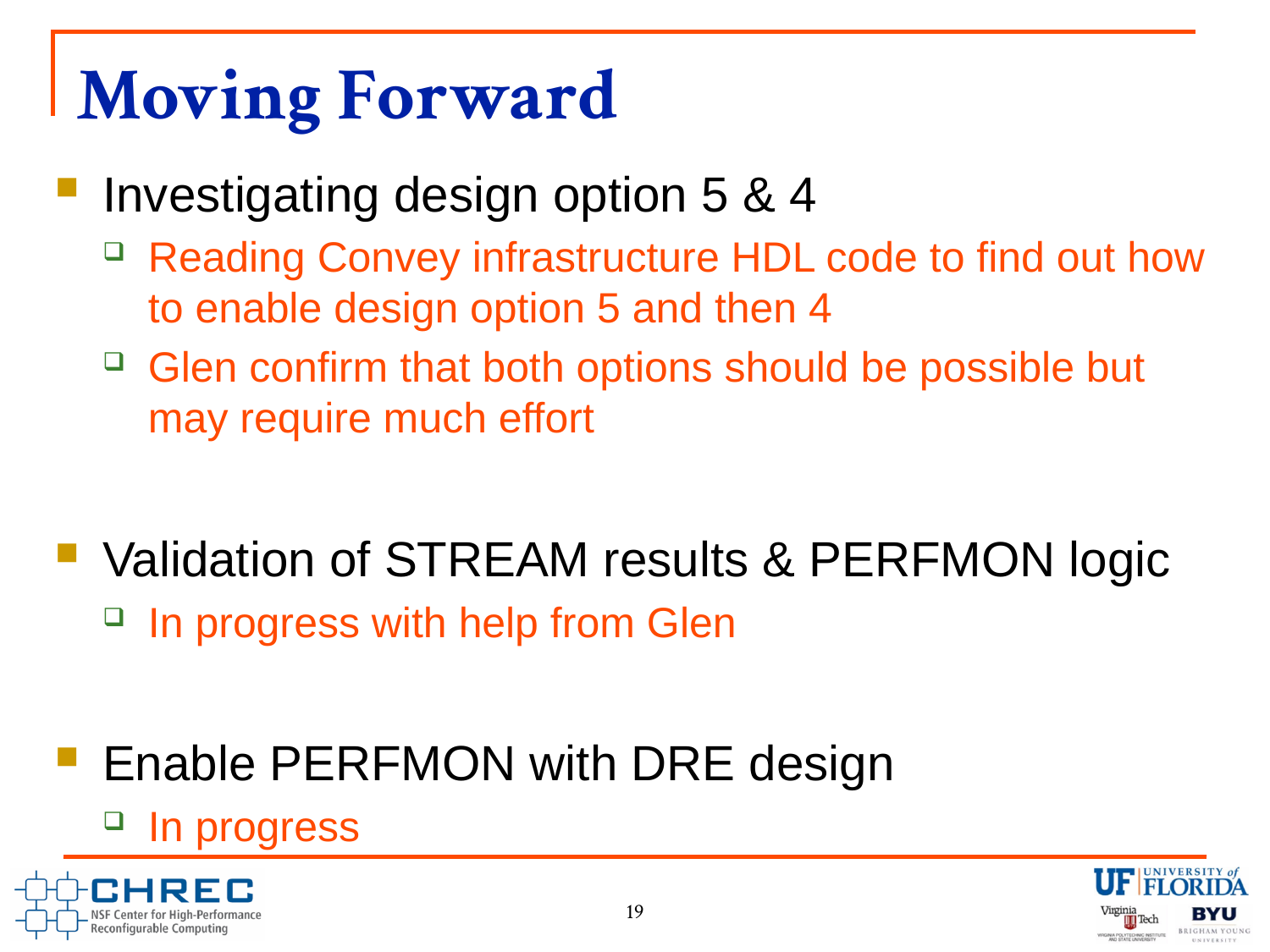

# Moving Forward
Investigating design option 5 & 4
Reading Convey infrastructure HDL code to find out how to enable design option 5 and then 4
Glen confirm that both options should be possible but may require much effort

Validation of STREAM results & PERFMON logic
In progress with help from Glen

Enable PERFMON with DRE design
In progress
19